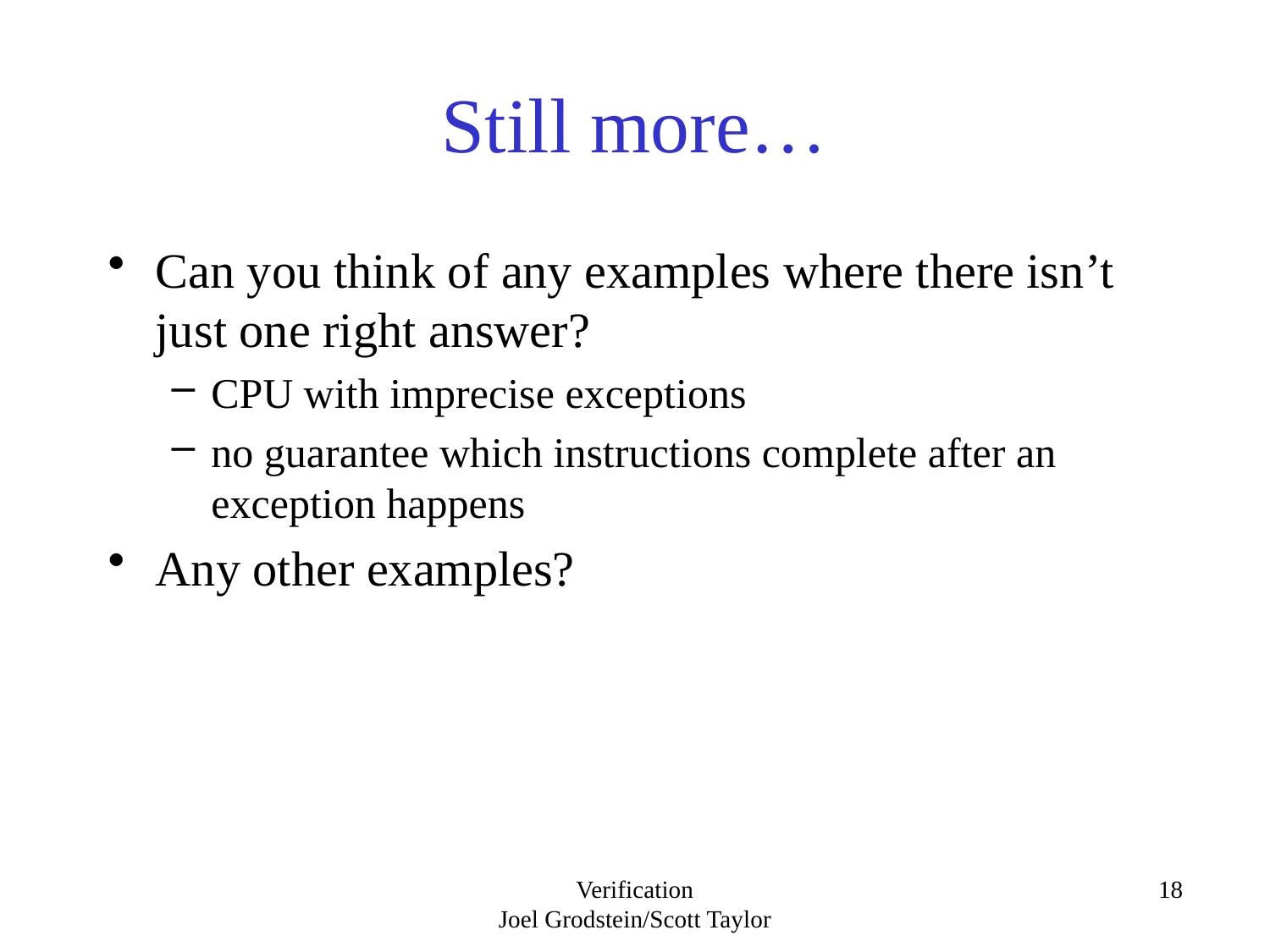

# Still more…
Can you think of any examples where there isn’t just one right answer?
CPU with imprecise exceptions
no guarantee which instructions complete after an exception happens
Any other examples?

Verification
Joel Grodstein/Scott Taylor